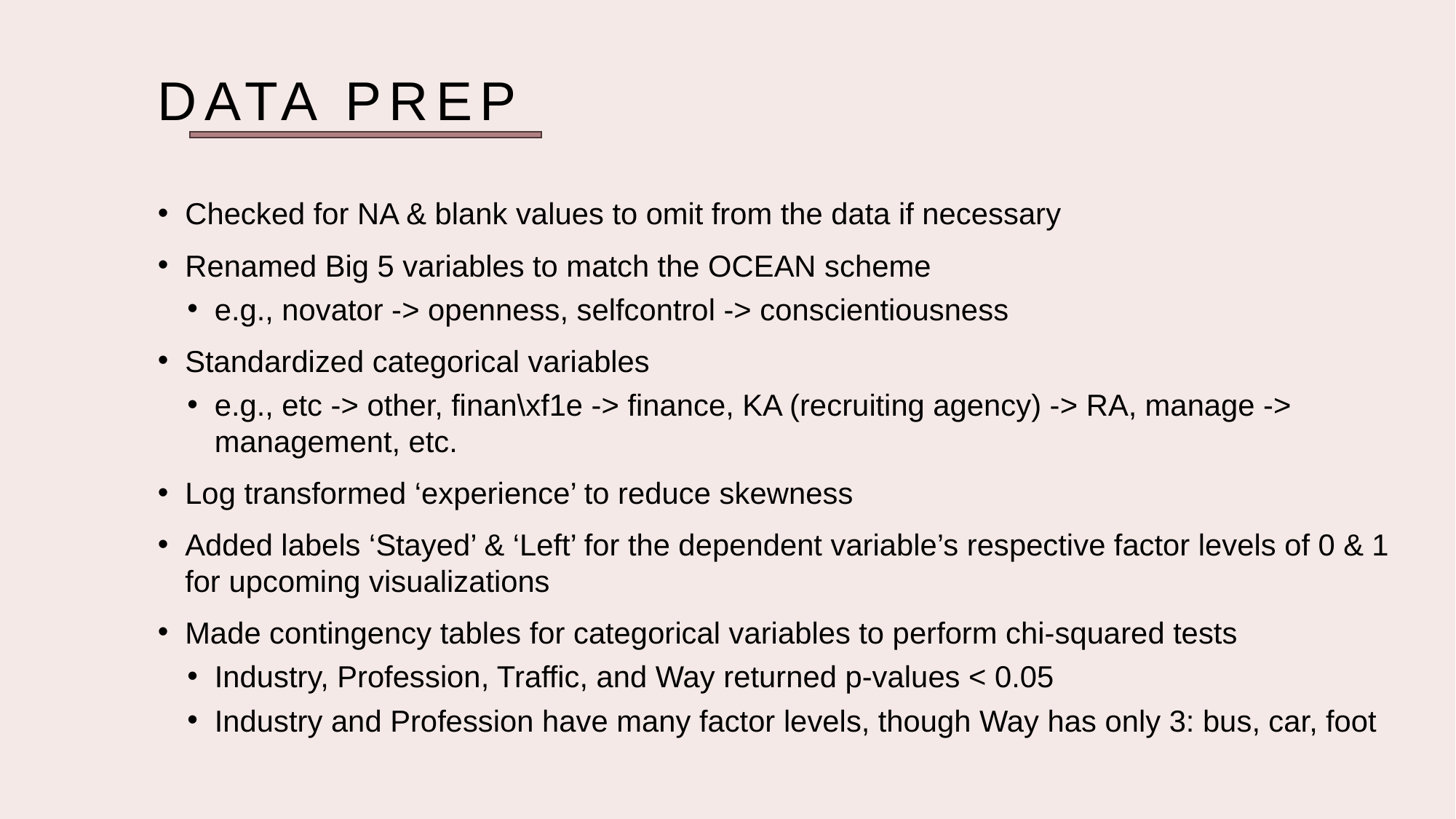

# DATA Prep

Checked for NA & blank values to omit from the data if necessary
Renamed Big 5 variables to match the OCEAN scheme
e.g., novator -> openness, selfcontrol -> conscientiousness
Standardized categorical variables
e.g., etc -> other, finan\xf1e -> finance, KA (recruiting agency) -> RA, manage -> management, etc.
Log transformed ‘experience’ to reduce skewness
Added labels ‘Stayed’ & ‘Left’ for the dependent variable’s respective factor levels of 0 & 1 for upcoming visualizations
Made contingency tables for categorical variables to perform chi-squared tests
Industry, Profession, Traffic, and Way returned p-values < 0.05
Industry and Profession have many factor levels, though Way has only 3: bus, car, foot